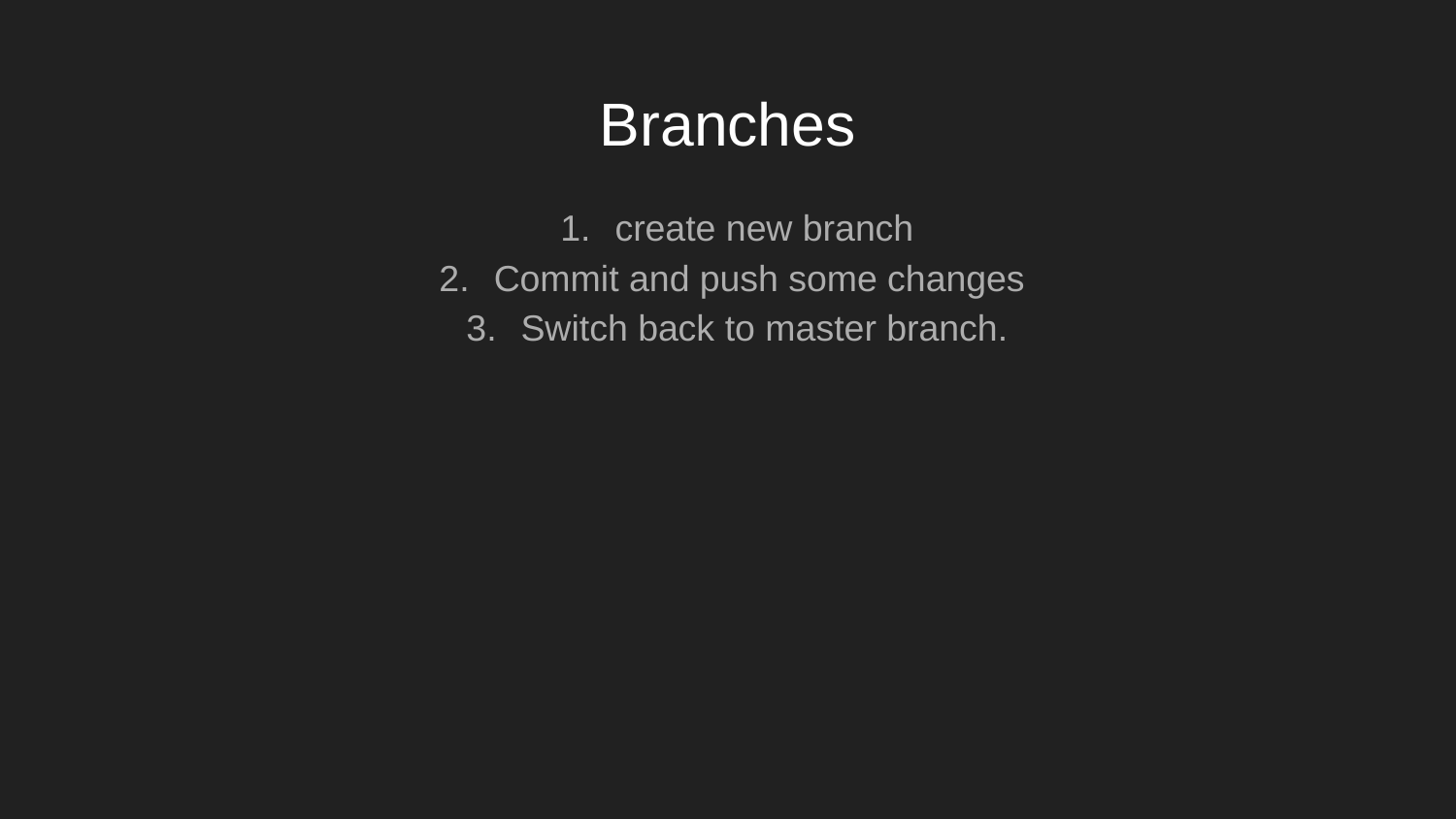

# Branches
create new branch
Commit and push some changes
Switch back to master branch.